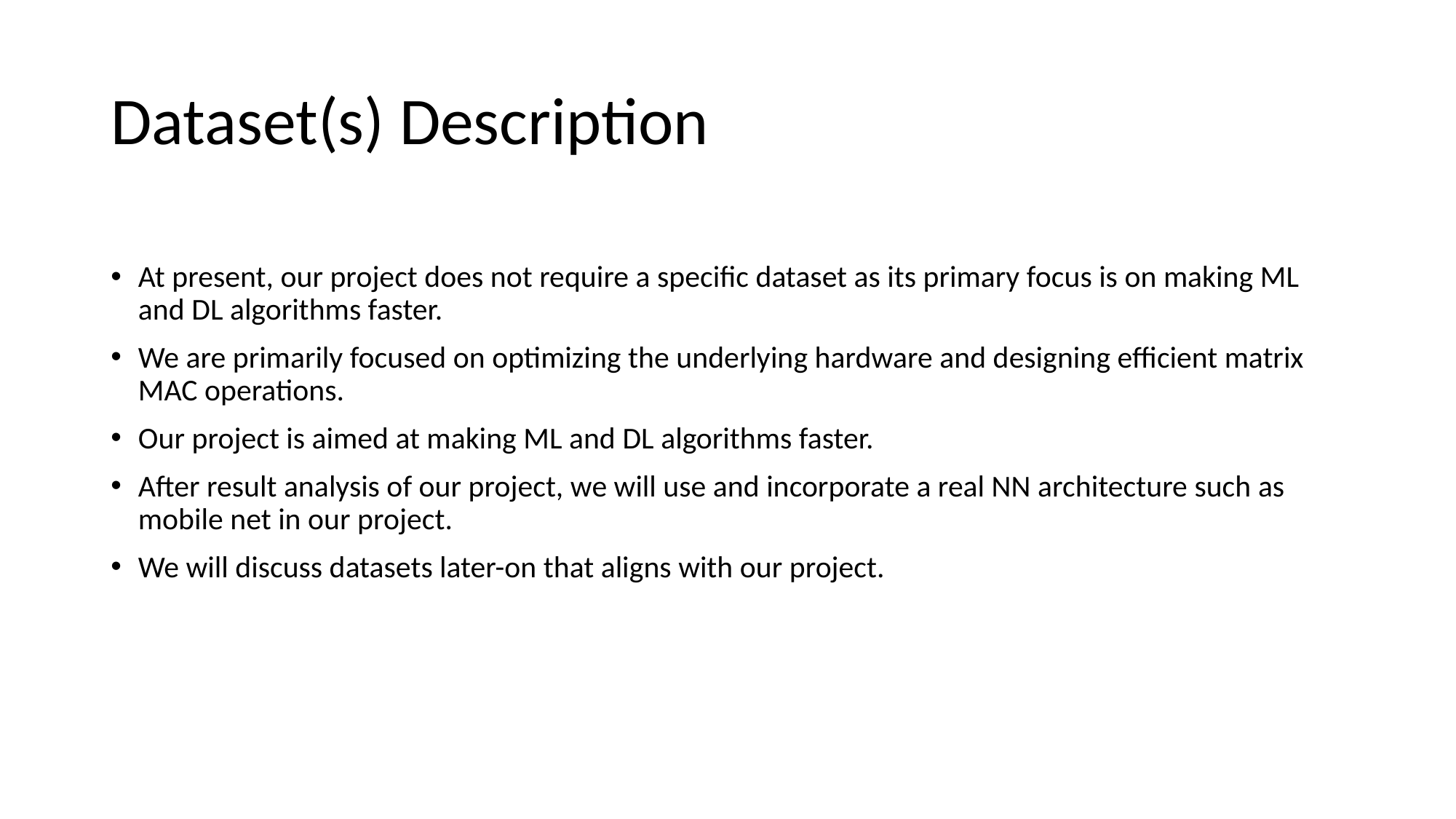

# Dataset(s) Description
At present, our project does not require a specific dataset as its primary focus is on making ML and DL algorithms faster.
We are primarily focused on optimizing the underlying hardware and designing efficient matrix MAC operations.
Our project is aimed at making ML and DL algorithms faster.
After result analysis of our project, we will use and incorporate a real NN architecture such as mobile net in our project.
We will discuss datasets later-on that aligns with our project.